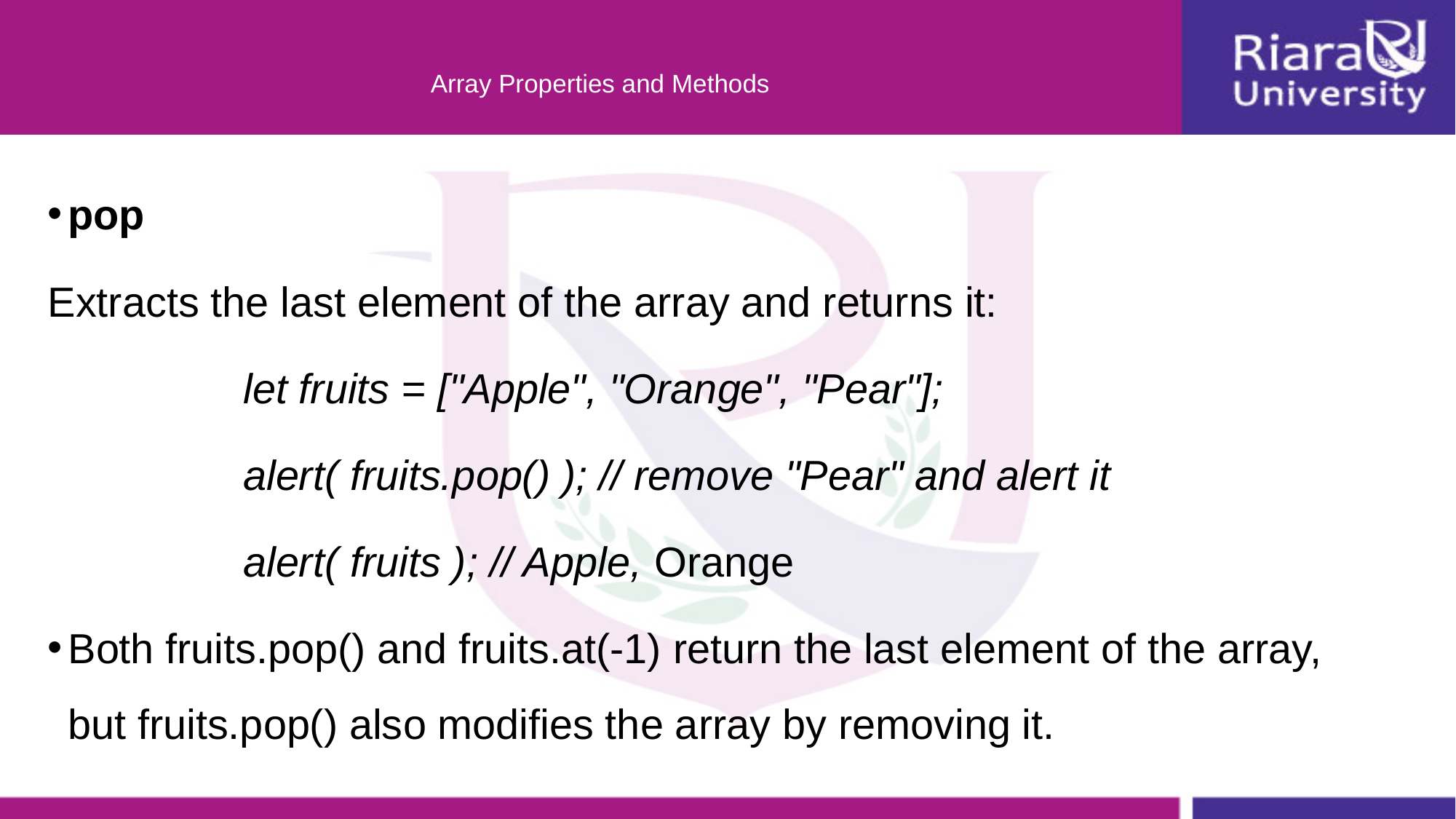

# Array Properties and Methods
pop
Extracts the last element of the array and returns it:
let fruits = ["Apple", "Orange", "Pear"];
alert( fruits.pop() ); // remove "Pear" and alert it
alert( fruits ); // Apple, Orange
Both fruits.pop() and fruits.at(-1) return the last element of the array, but fruits.pop() also modifies the array by removing it.